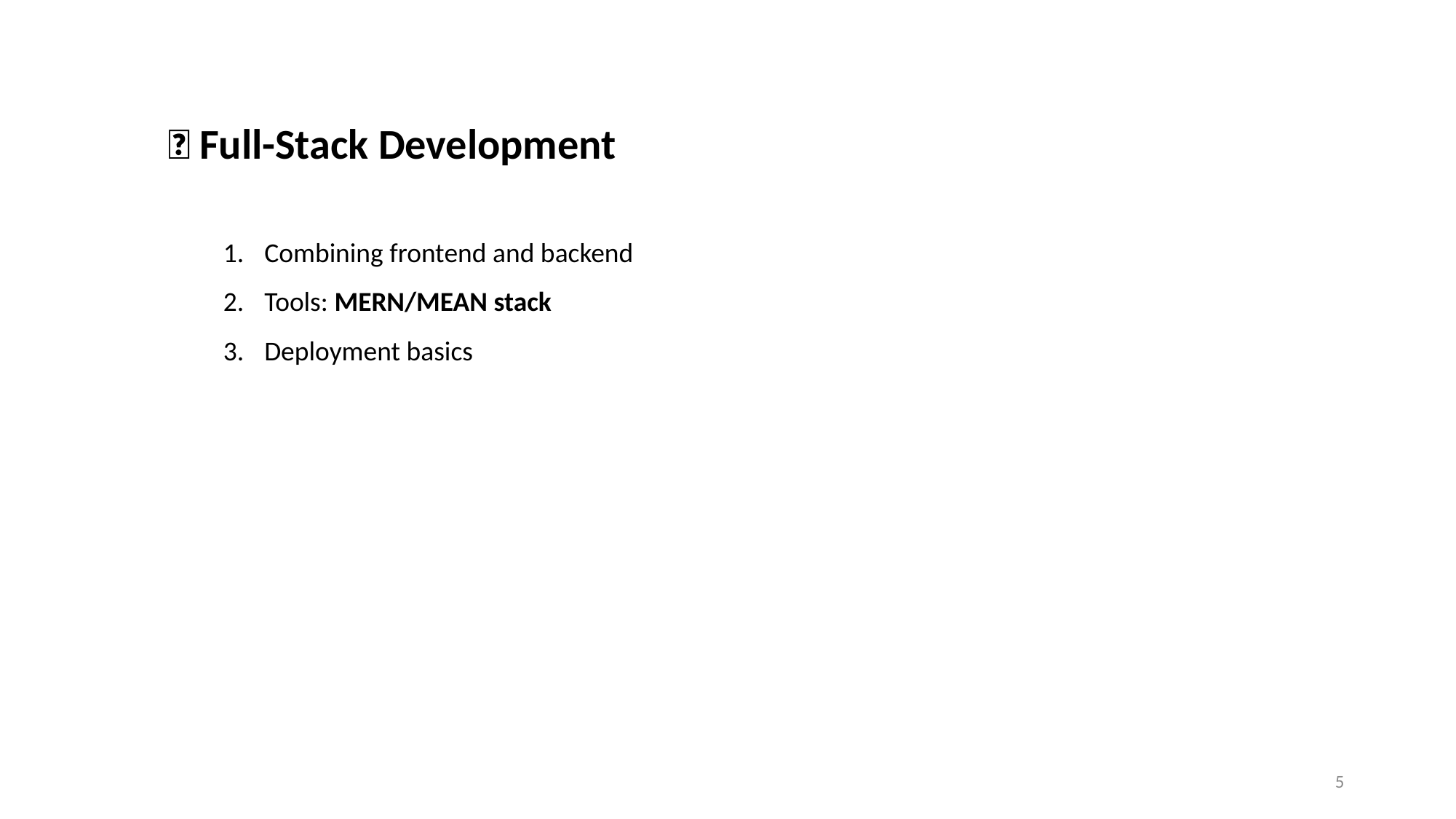

🧩 Full-Stack Development

Combining frontend and backend
Tools: MERN/MEAN stack
Deployment basics

5